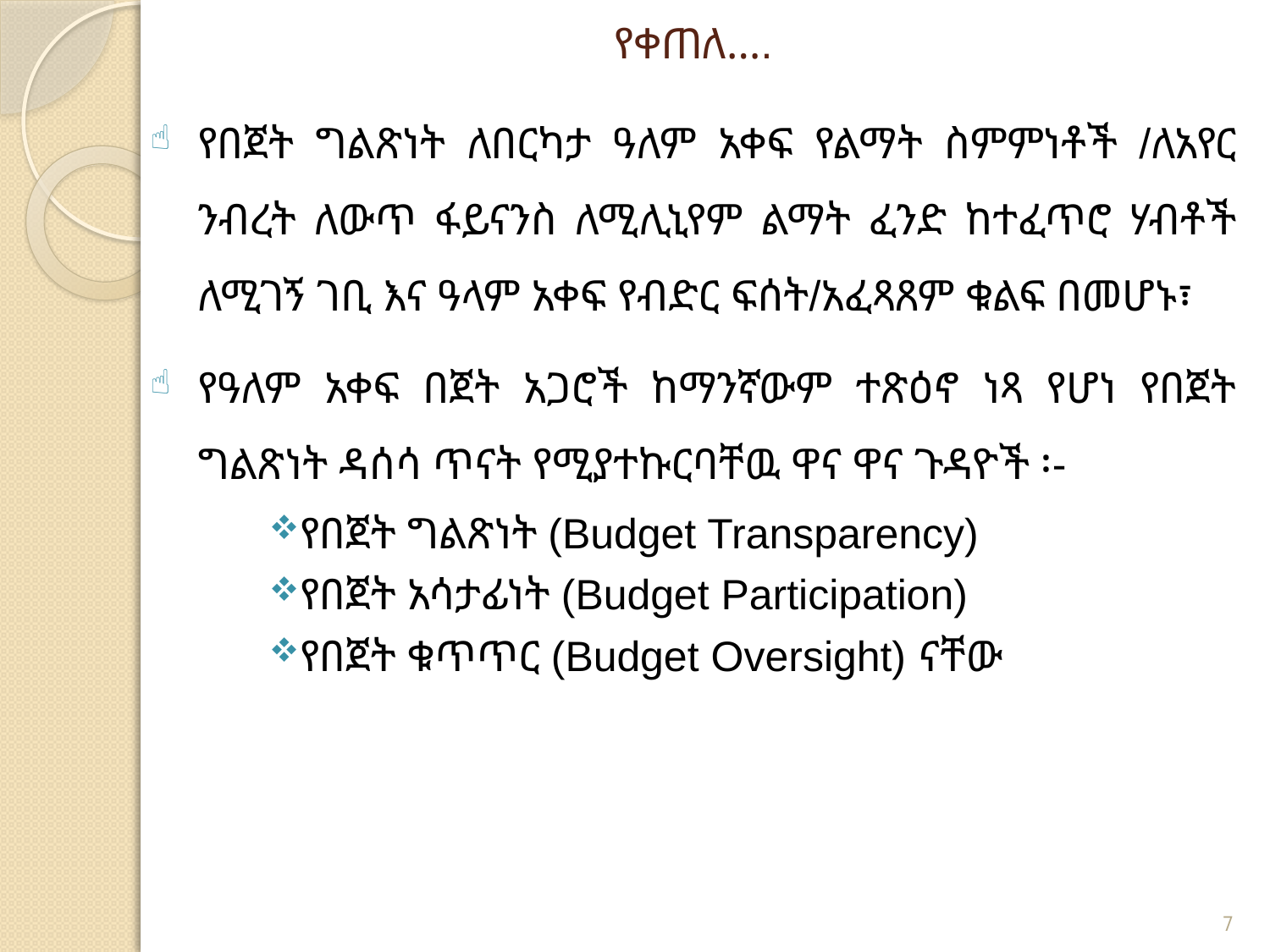

# የቀጠለ….
የበጀት ግልጽነት ለበርካታ ዓለም አቀፍ የልማት ስምምነቶች /ለአየር ንብረት ለውጥ ፋይናንስ ለሚሊኒየም ልማት ፈንድ ከተፈጥሮ ሃብቶች ለሚገኝ ገቢ እና ዓላም አቀፍ የብድር ፍሰት/አፈጻጸም ቁልፍ በመሆኑ፣
የዓለም አቀፍ በጀት አጋሮች ከማንኛውም ተጽዕኖ ነጻ የሆነ የበጀት ግልጽነት ዳሰሳ ጥናት የሚያተኩርባቸዉ ዋና ዋና ጉዳዮች ፡-
የበጀት ግልጽነት (Budget Transparency)
የበጀት አሳታፊነት (Budget Participation)
የበጀት ቁጥጥር (Budget Oversight) ናቸው

7